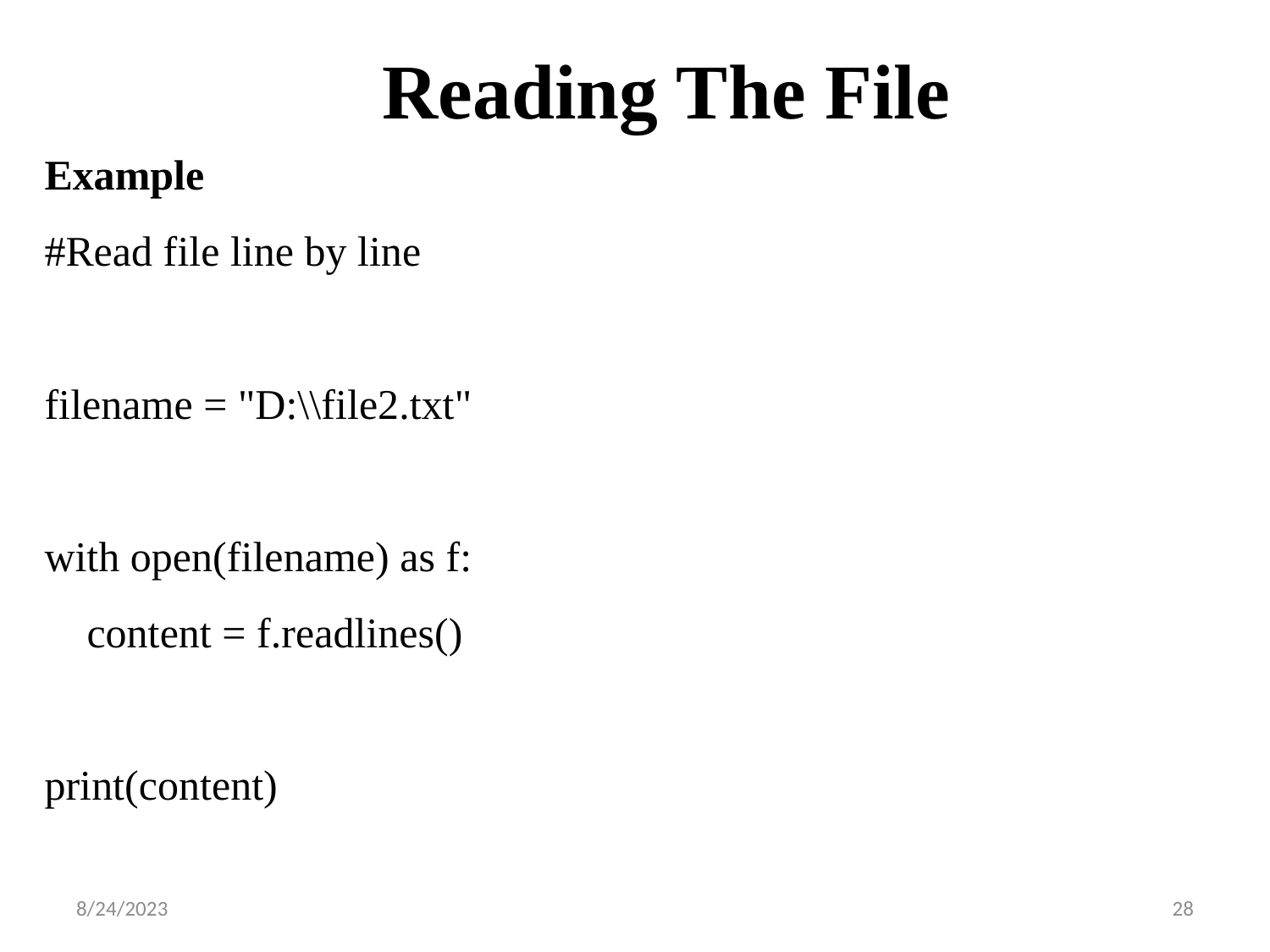

# Reading The File
Example
#Read file line by line

filename = "D:\\file2.txt"

with open(filename) as f:
    content = f.readlines()

print(content)
8/24/2023
28